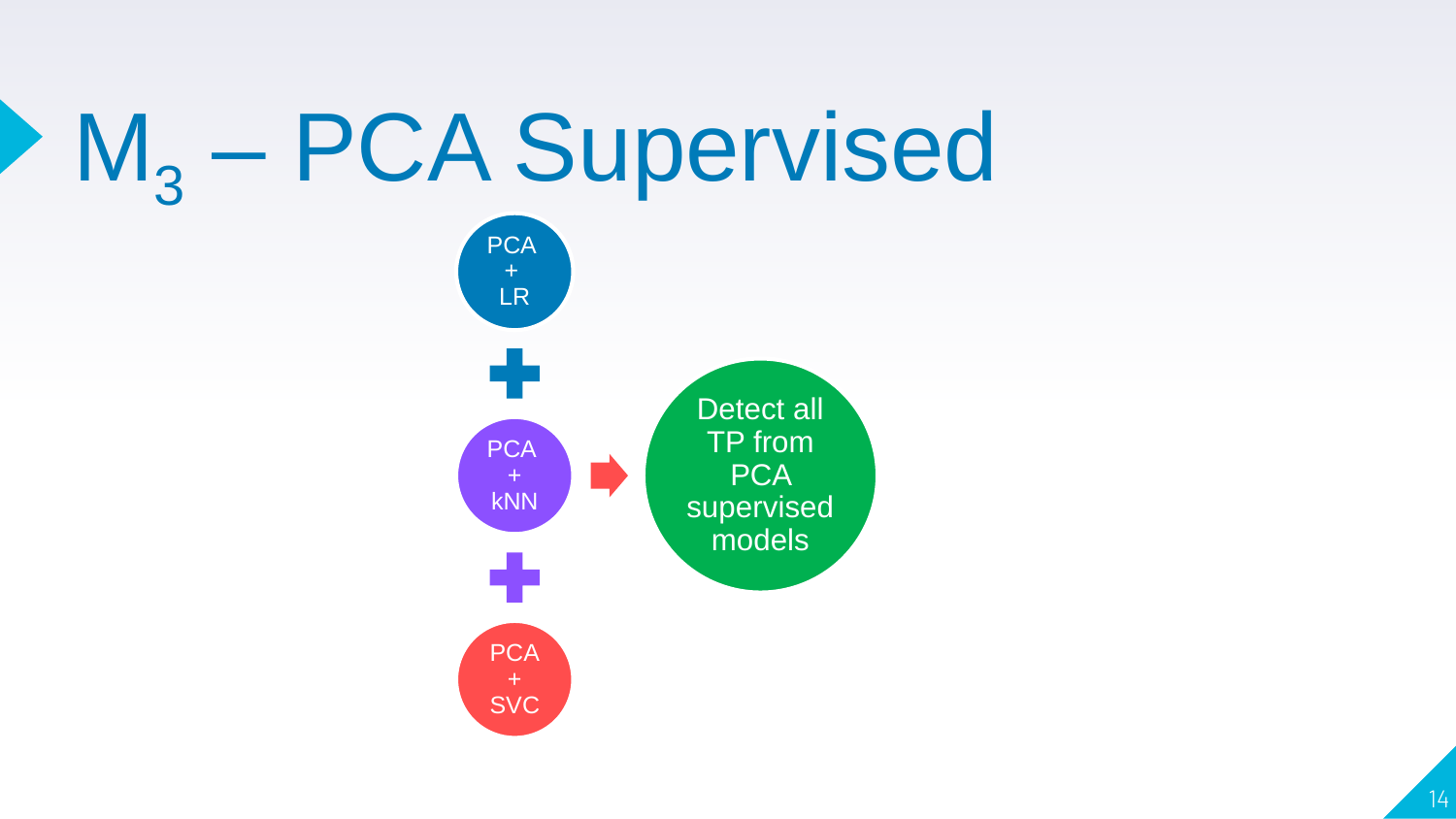

# M3 – PCA Supervised
PCA
+
LR

PCA
+
kNN

PCA
+
SVC

Detect all TP from PCA supervised models

14